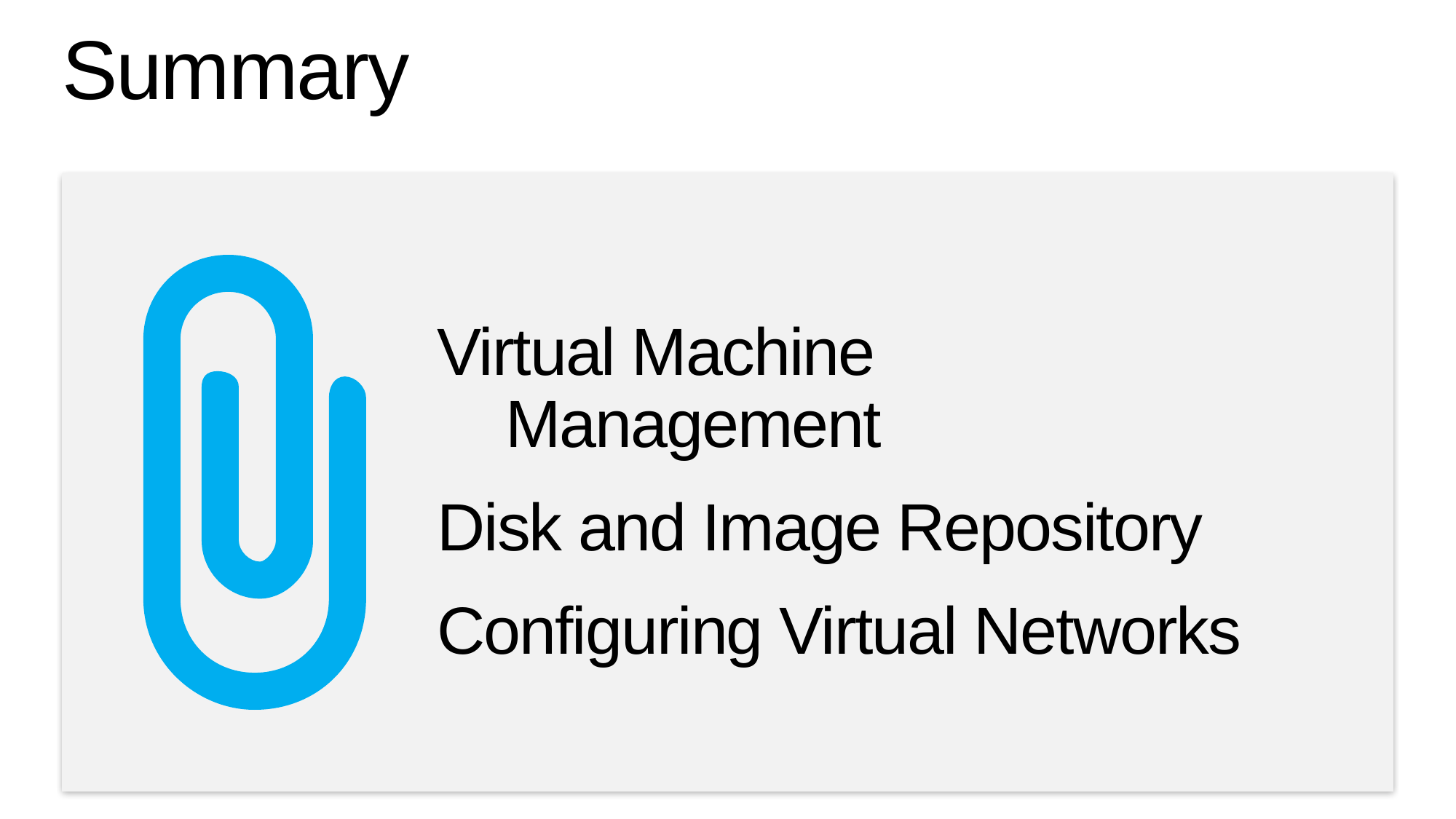

# Summary
Virtual Machine Management
Disk and Image Repository
Configuring Virtual Networks